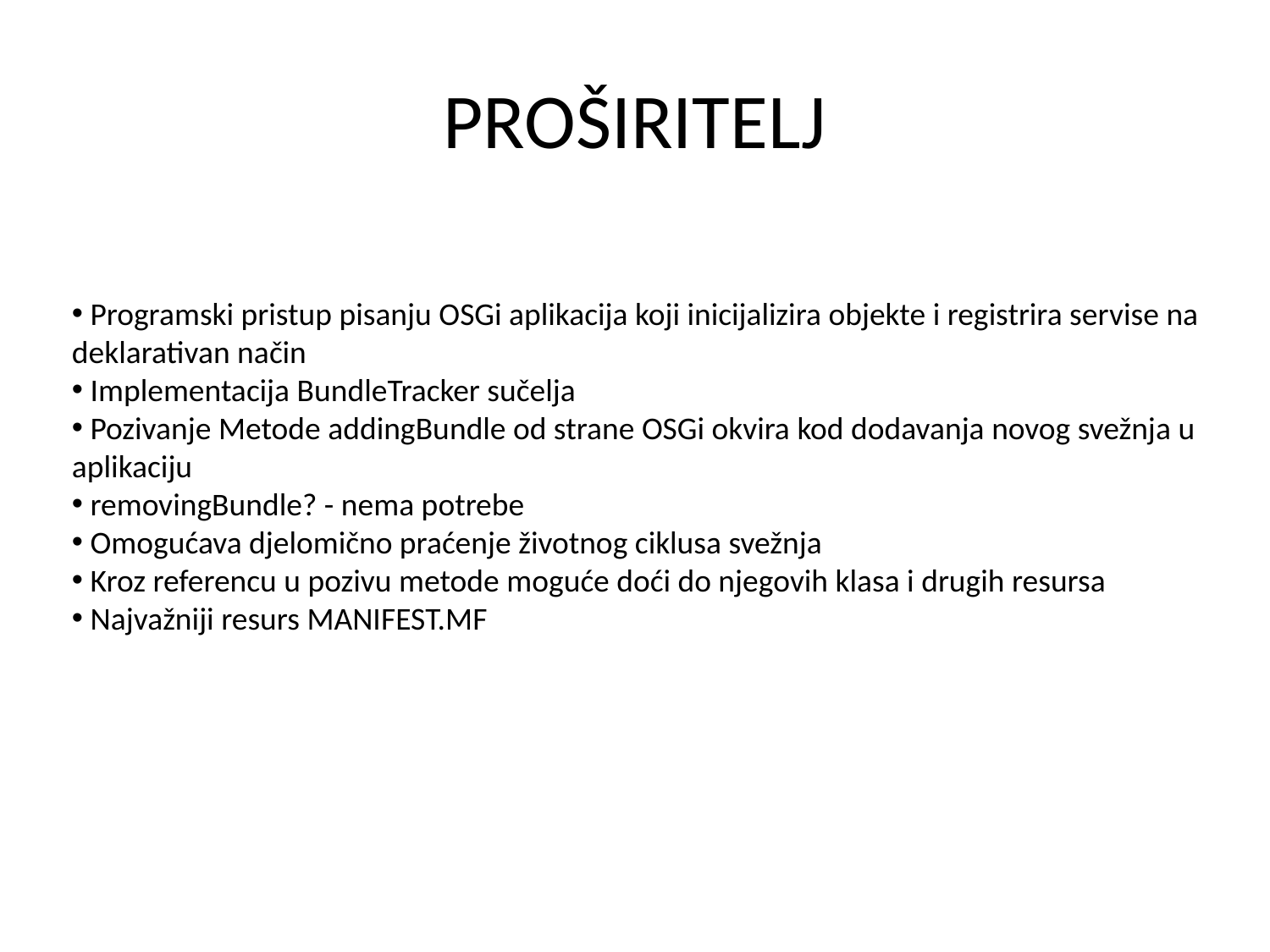

# PROŠIRITELJ
 Programski pristup pisanju OSGi aplikacija koji inicijalizira objekte i registrira servise na deklarativan način
 Implementacija BundleTracker sučelja
 Pozivanje Metode addingBundle od strane OSGi okvira kod dodavanja novog svežnja u aplikaciju
 removingBundle? - nema potrebe
 Omogućava djelomično praćenje životnog ciklusa svežnja
 Kroz referencu u pozivu metode moguće doći do njegovih klasa i drugih resursa
 Najvažniji resurs MANIFEST.MF